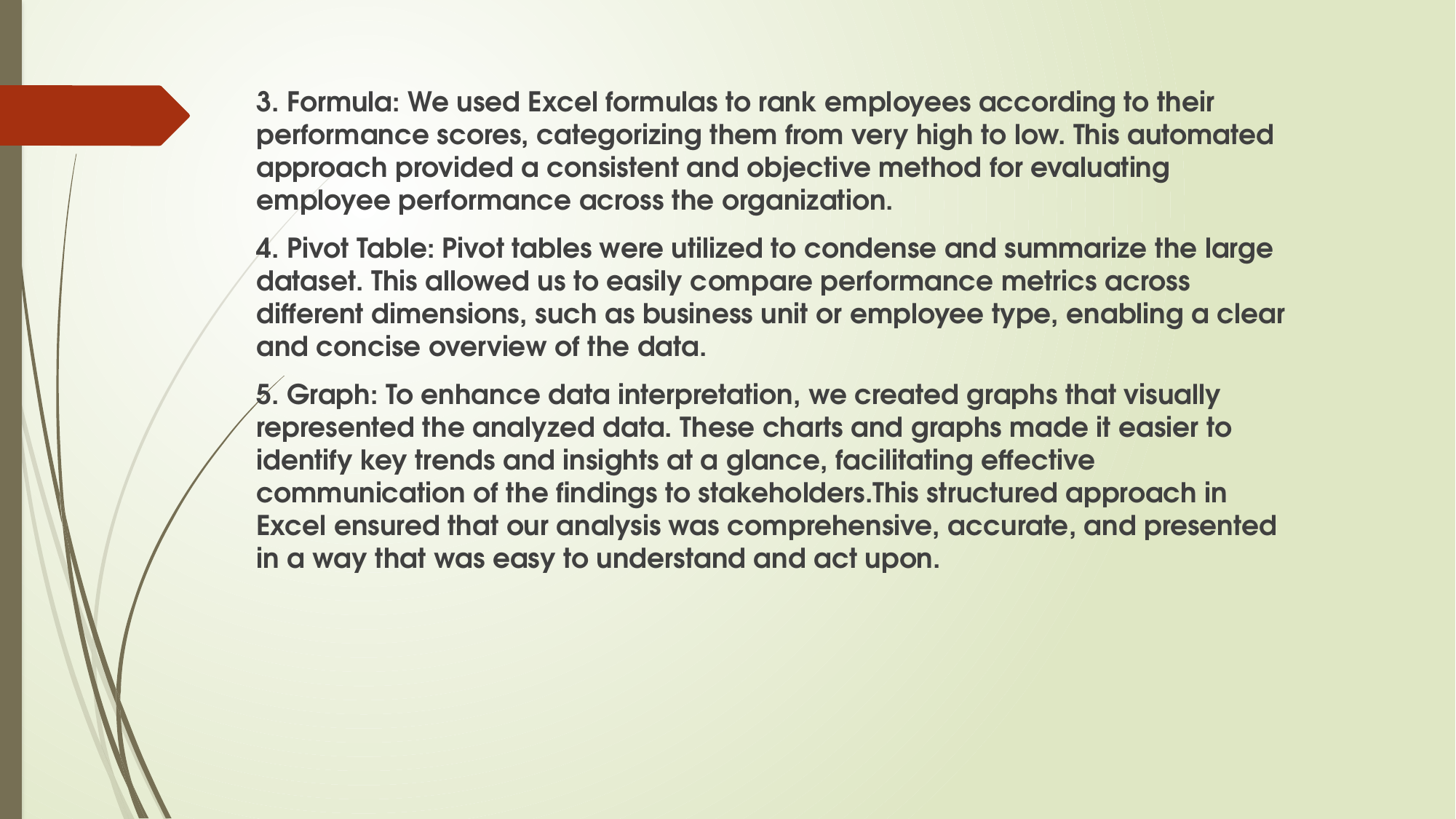

3. Formula: We used Excel formulas to rank employees according to their performance scores, categorizing them from very high to low. This automated approach provided a consistent and objective method for evaluating employee performance across the organization.
4. Pivot Table: Pivot tables were utilized to condense and summarize the large dataset. This allowed us to easily compare performance metrics across different dimensions, such as business unit or employee type, enabling a clear and concise overview of the data.
5. Graph: To enhance data interpretation, we created graphs that visually represented the analyzed data. These charts and graphs made it easier to identify key trends and insights at a glance, facilitating effective communication of the findings to stakeholders.This structured approach in Excel ensured that our analysis was comprehensive, accurate, and presented in a way that was easy to understand and act upon.